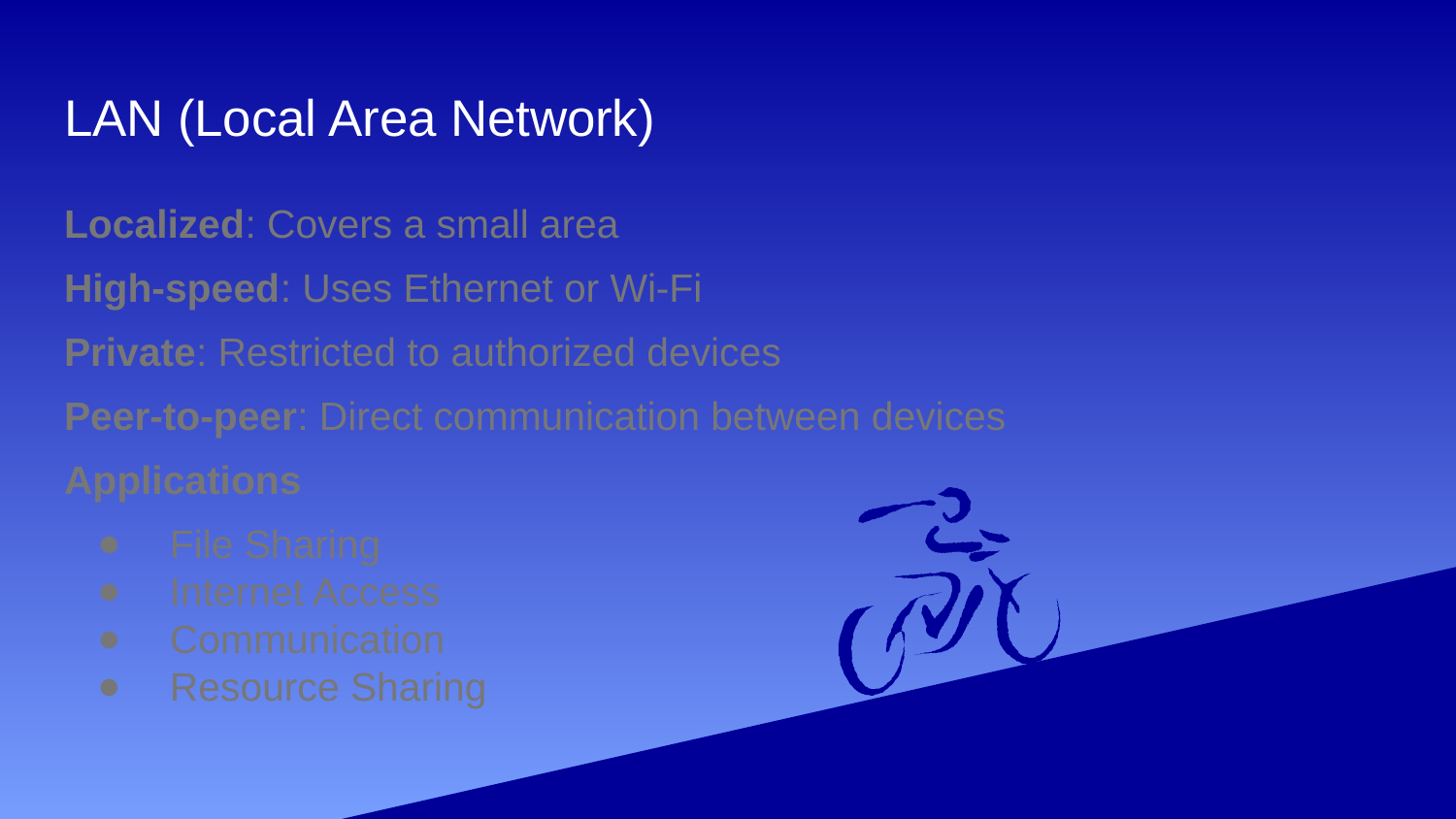

# LAN (Local Area Network)
Localized: Covers a small area
High-speed: Uses Ethernet or Wi-Fi
Private: Restricted to authorized devices
Peer-to-peer: Direct communication between devices
Applications
File Sharing
Internet Access
Communication
Resource Sharing